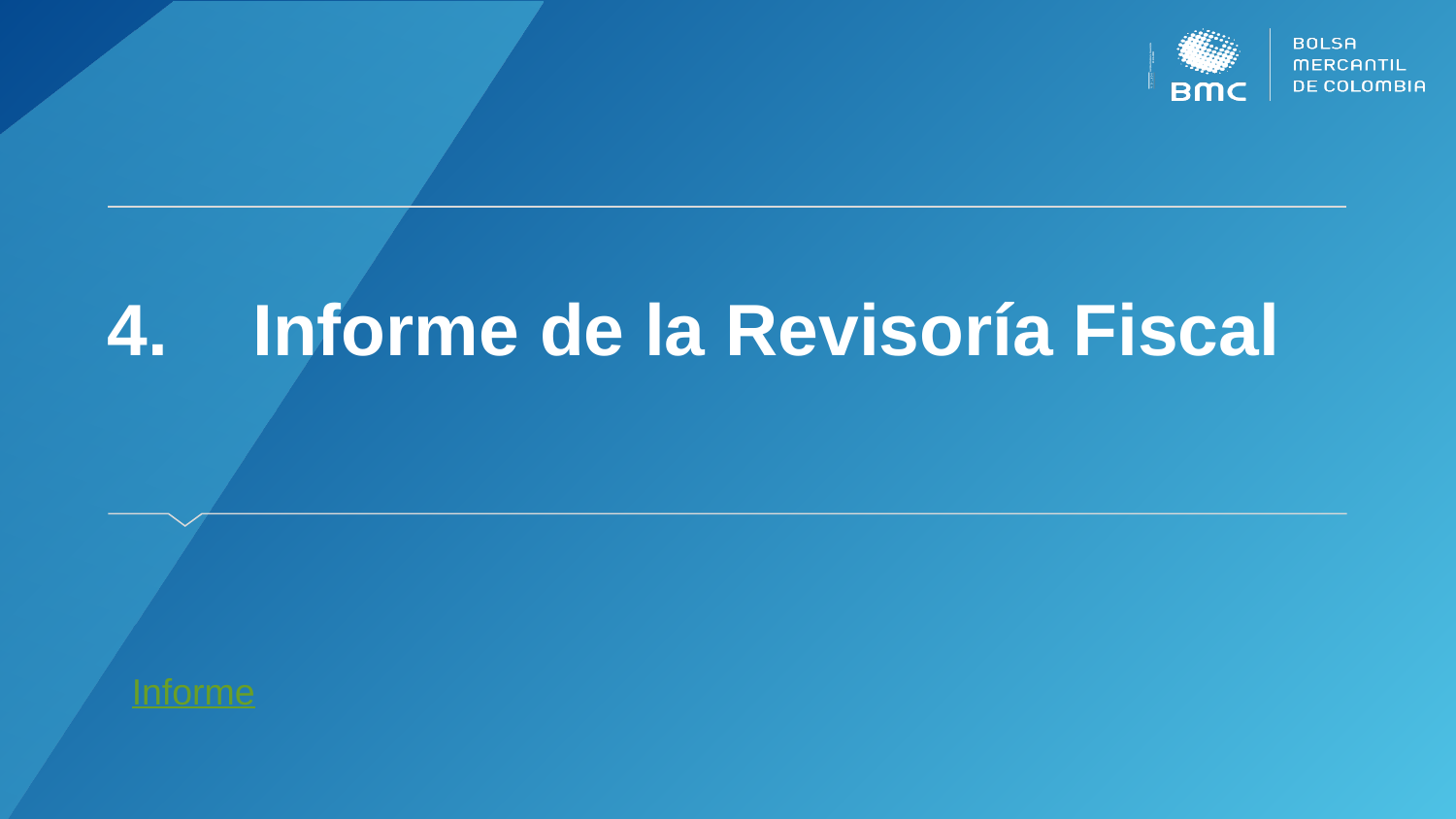

# 4. 	Informe de la Revisoría Fiscal
Informe